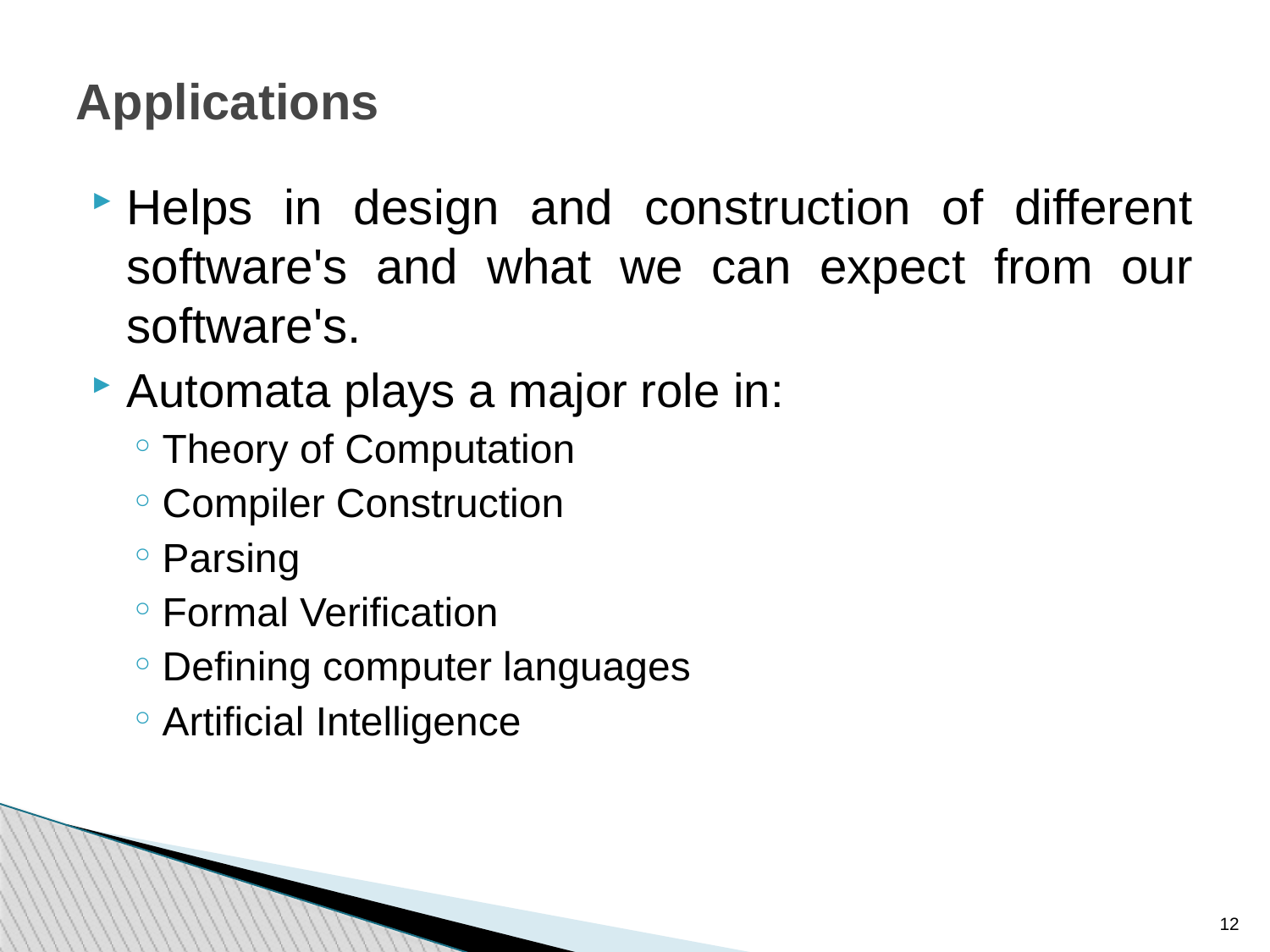

Applications
Helps in design and construction of different software's and what we can expect from our software's.
Automata plays a major role in:
Theory of Computation
Compiler Construction
Parsing
Formal Verification
Defining computer languages
Artificial Intelligence
12